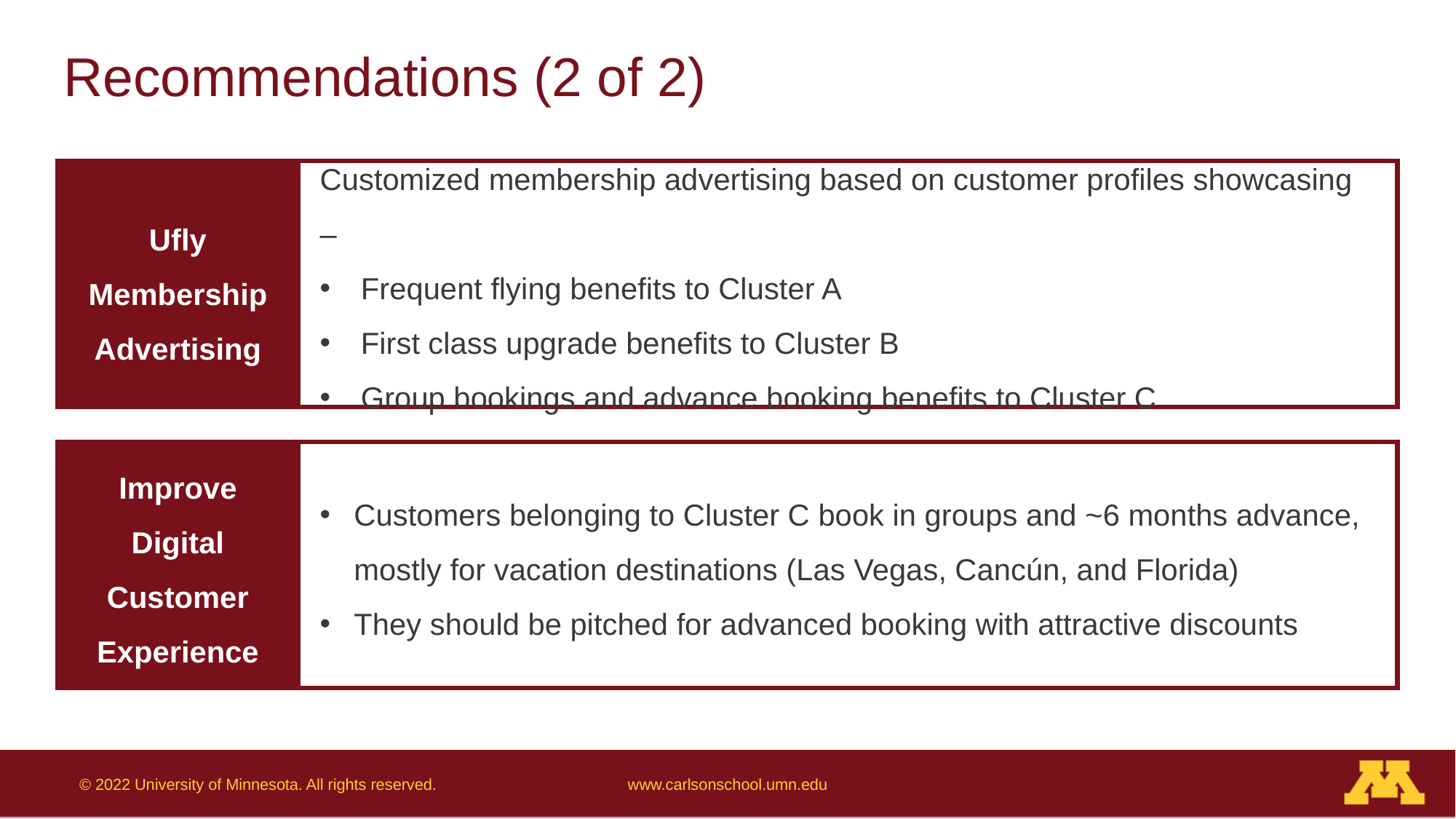

# Recommendations (2 of 2)
Ufly Membership Advertising
Customized membership advertising based on customer profiles showcasing –
Frequent flying benefits to Cluster A
First class upgrade benefits to Cluster B
Group bookings and advance booking benefits to Cluster C
Improve Digital
Customer Experience
Customers belonging to Cluster C book in groups and ~6 months advance, mostly for vacation destinations (Las Vegas, Cancún, and Florida)
They should be pitched for advanced booking with attractive discounts